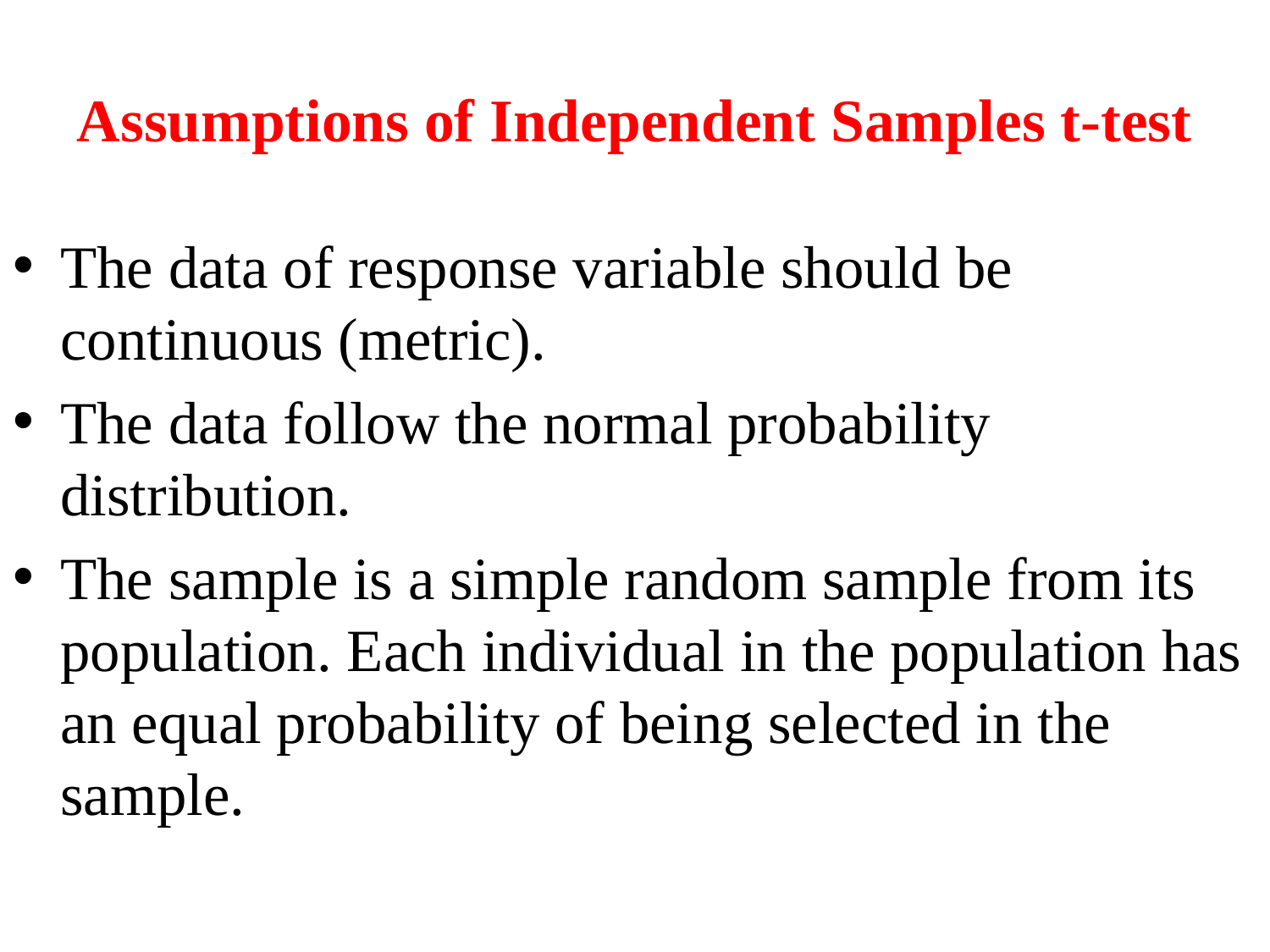

# Assumptions of Independent Samples t-test
The data of response variable should be   continuous (metric).
The data follow the normal probability distribution.
The sample is a simple random sample from its population. Each individual in the population has an equal probability of being selected in the sample.